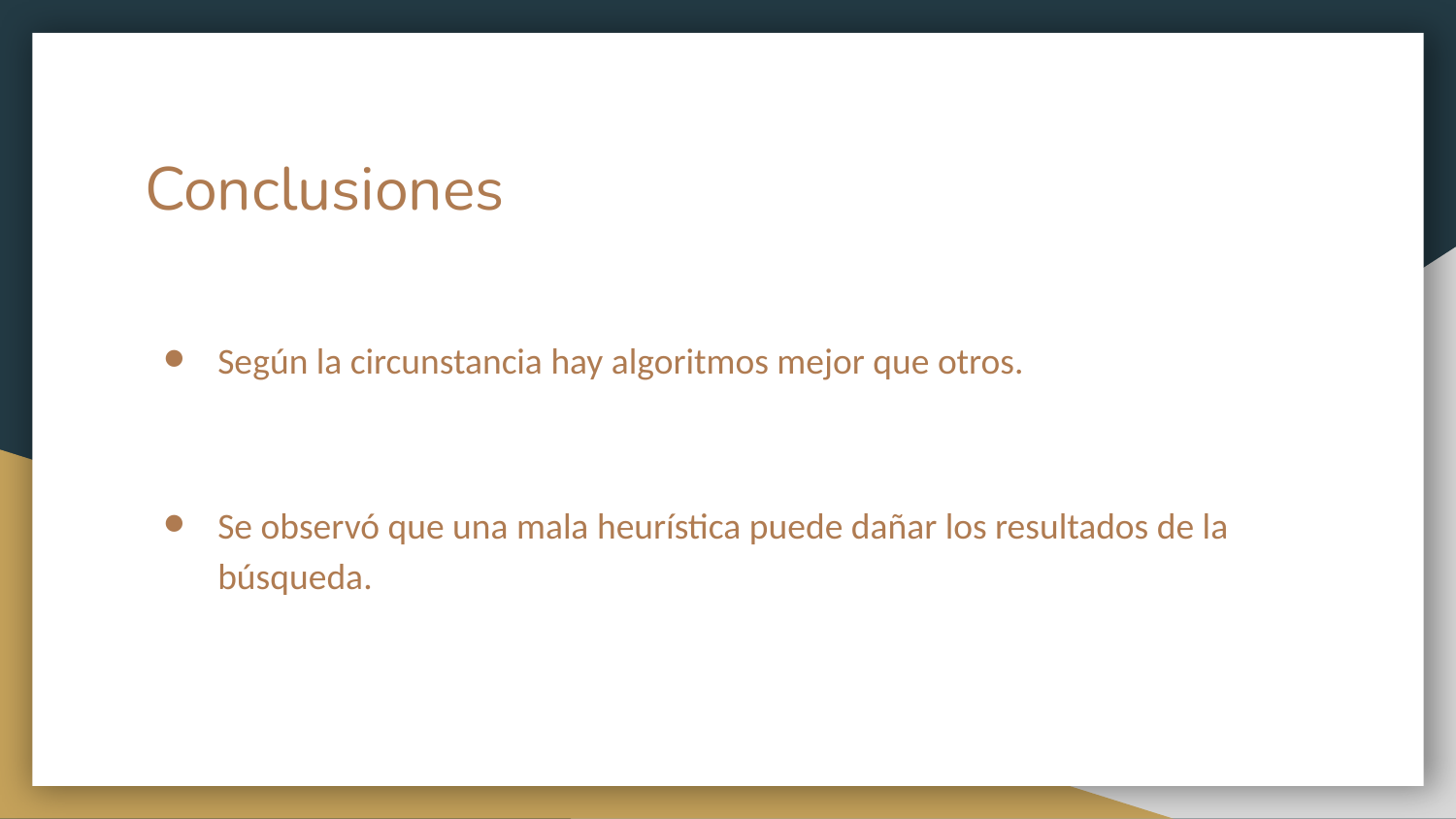

# Conclusiones
Según la circunstancia hay algoritmos mejor que otros.

Se observó que una mala heurística puede dañar los resultados de la búsqueda.